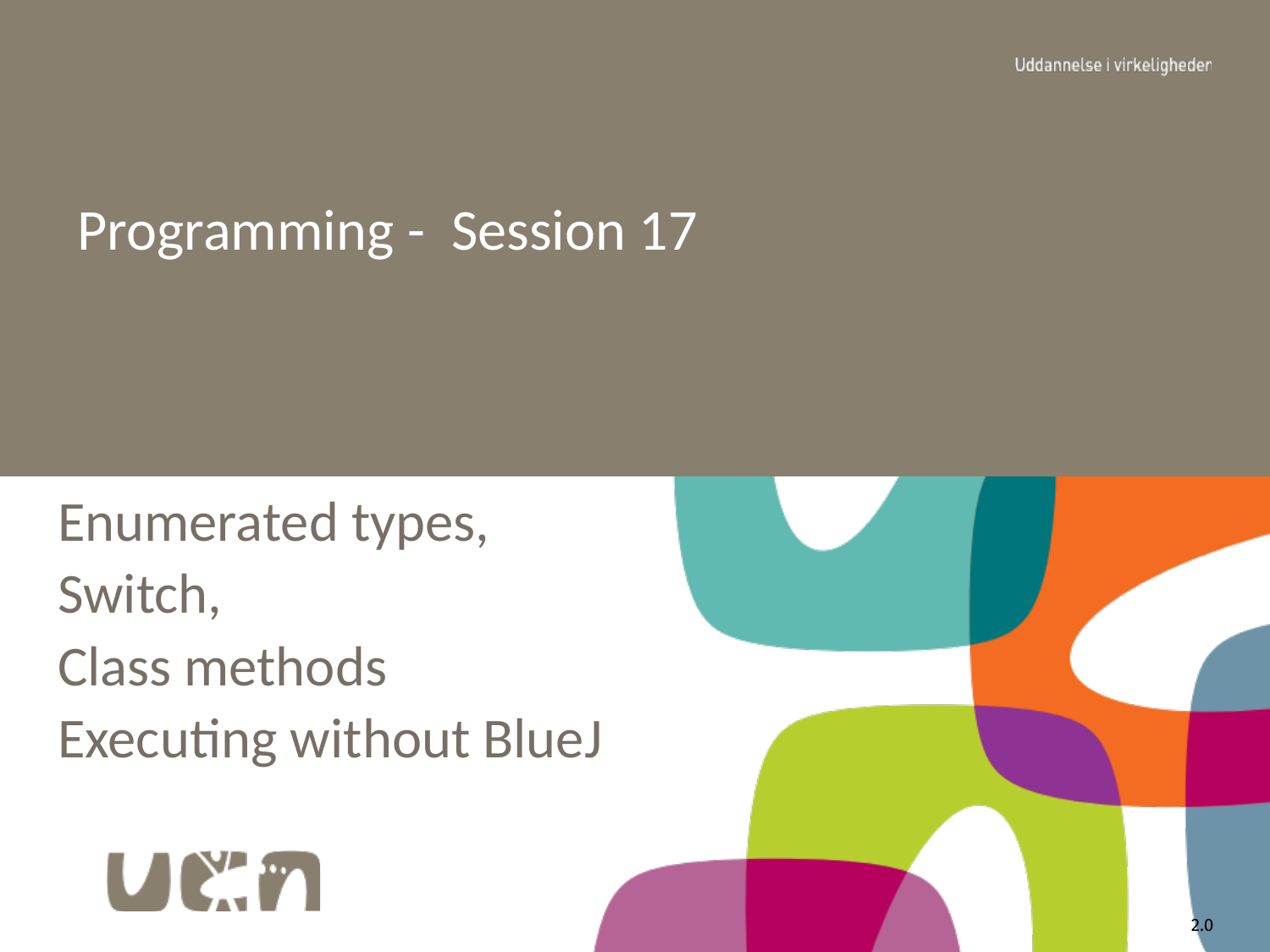

# Programming -  Session 17
Enumerated types,
Switch,
Class methods
Executing without BlueJ
2.0